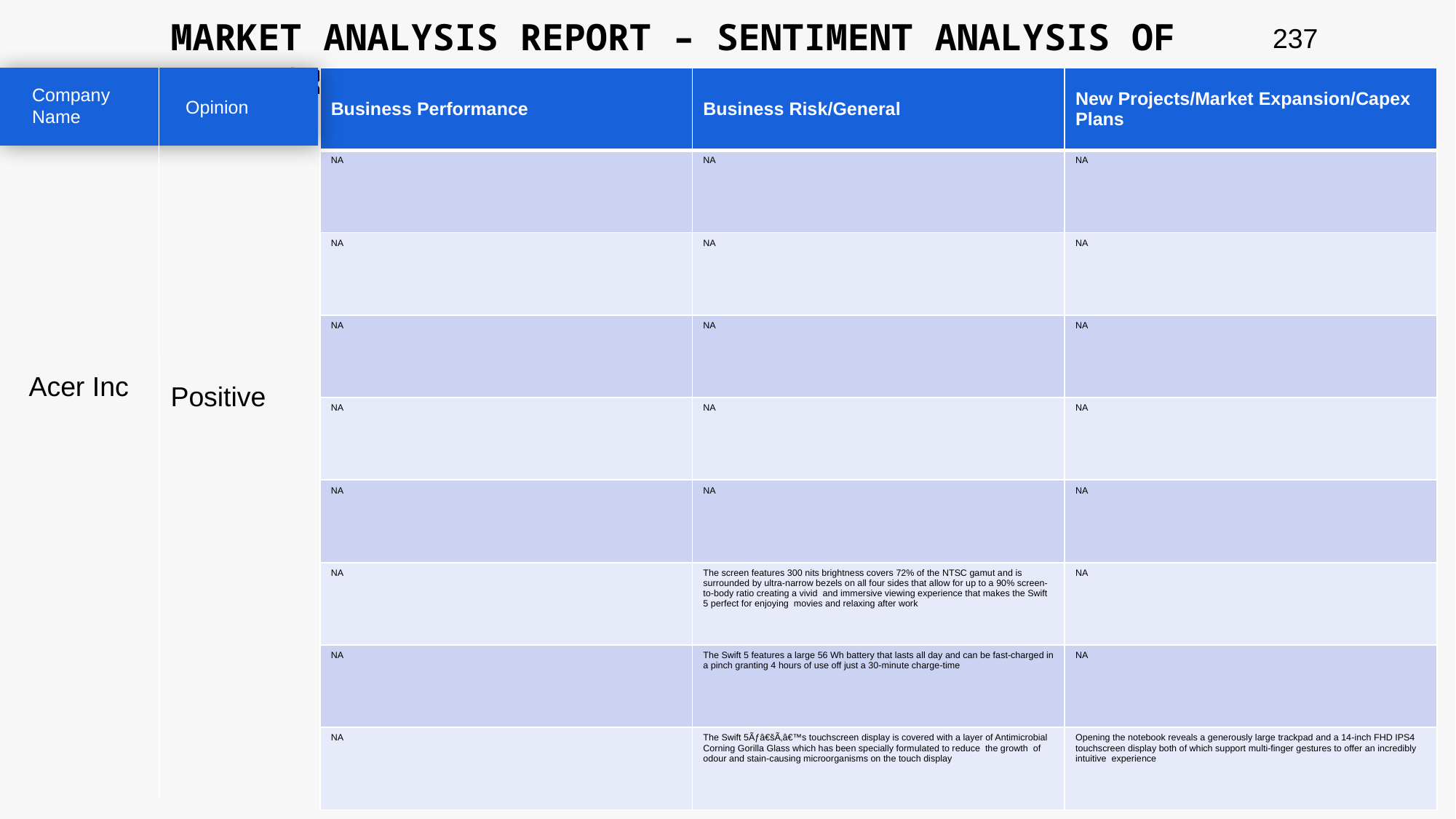

MARKET ANALYSIS REPORT – SENTIMENT ANALYSIS OF PEER GROUP
237

| Business Performance | Business Risk/General | New Projects/Market Expansion/Capex Plans |
| --- | --- | --- |
| NA | NA | NA |
| NA | NA | NA |
| NA | NA | NA |
| NA | NA | NA |
| NA | NA | NA |
| NA | The screen features 300 nits brightness covers 72% of the NTSC gamut and is surrounded by ultra-narrow bezels on all four sides that allow for up to a 90% screen-to-body ratio creating a vivid and immersive viewing experience that makes the Swift 5 perfect for enjoying movies and relaxing after work | NA |
| NA | The Swift 5 features a large 56 Wh battery that lasts all day and can be fast-charged in a pinch granting 4 hours of use off just a 30-minute charge-time | NA |
| NA | The Swift 5Ãƒâ€šÃ‚â€™s touchscreen display is covered with a layer of Antimicrobial Corning Gorilla Glass which has been specially formulated to reduce the growth of odour and stain-causing microorganisms on the touch display | Opening the notebook reveals a generously large trackpad and a 14-inch FHD IPS4 touchscreen display both of which support multi-finger gestures to offer an incredibly intuitive experience |
Company Name
Opinion
Acer Inc
Positive